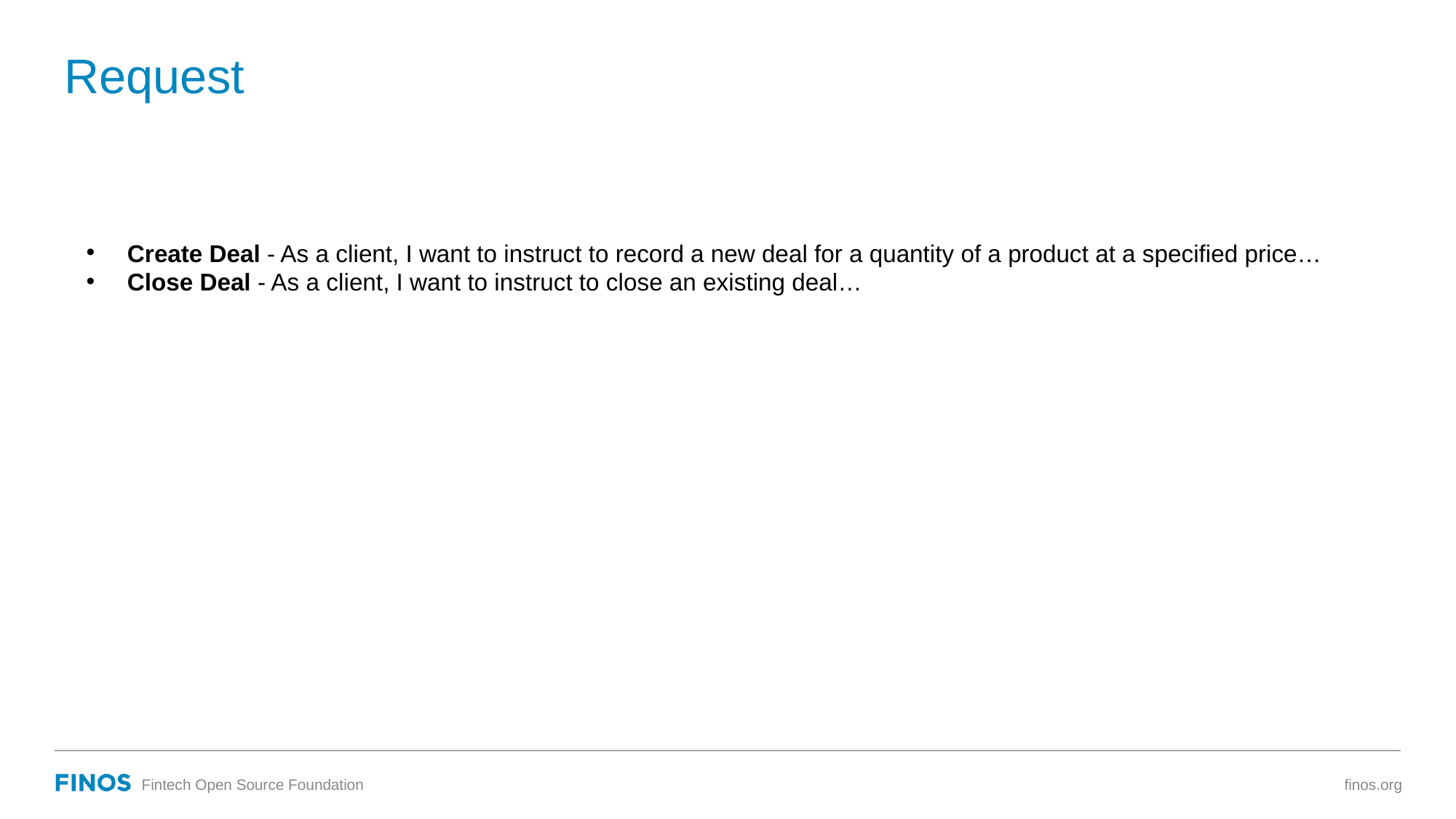

Request
Create Deal - As a client, I want to instruct to record a new deal for a quantity of a product at a specified price…
Close Deal - As a client, I want to instruct to close an existing deal…